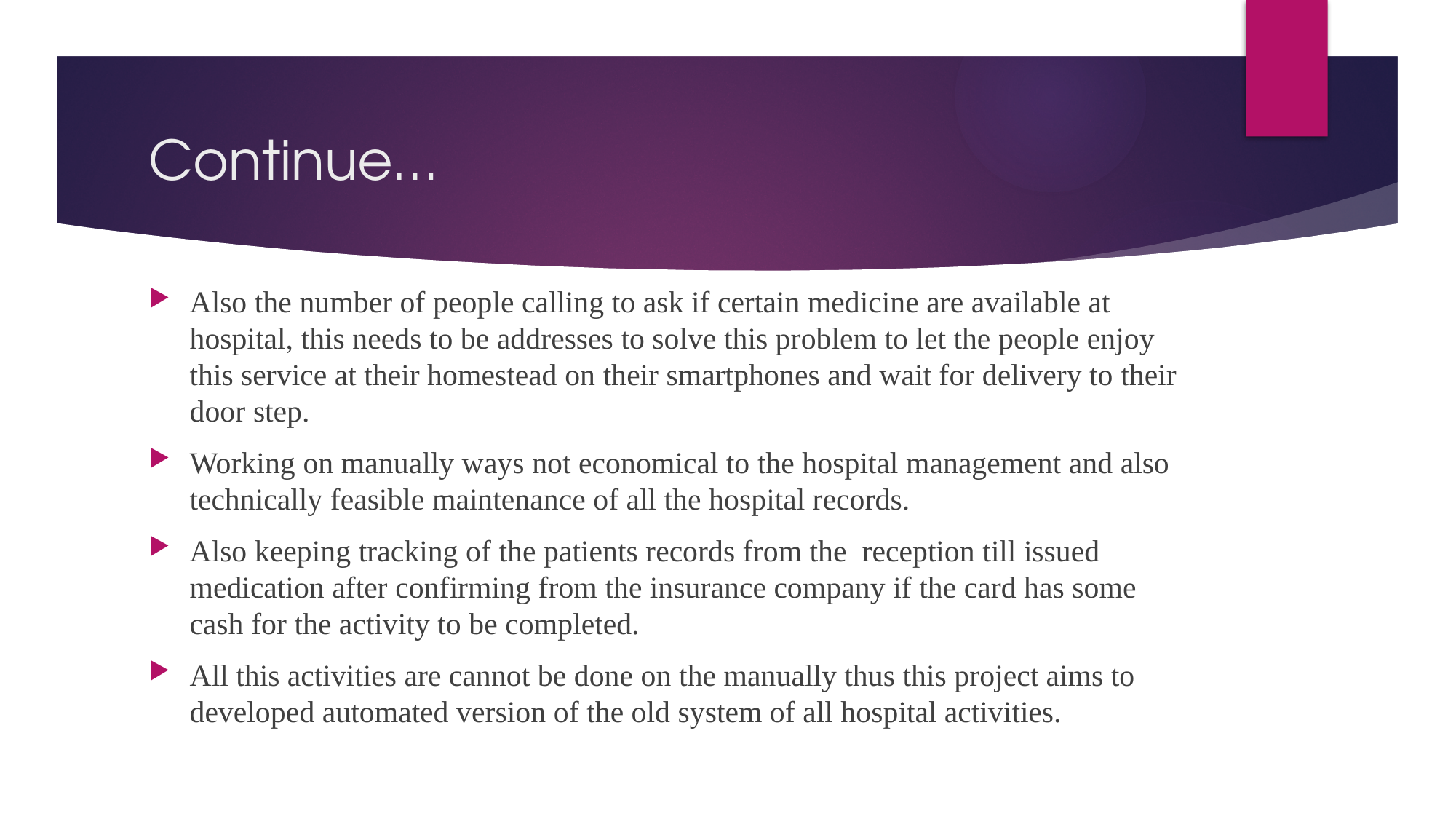

# Continue…
Also the number of people calling to ask if certain medicine are available at hospital, this needs to be addresses to solve this problem to let the people enjoy this service at their homestead on their smartphones and wait for delivery to their door step.
Working on manually ways not economical to the hospital management and also technically feasible maintenance of all the hospital records.
Also keeping tracking of the patients records from the  reception till issued medication after confirming from the insurance company if the card has some cash for the activity to be completed.
All this activities are cannot be done on the manually thus this project aims to developed automated version of the old system of all hospital activities.